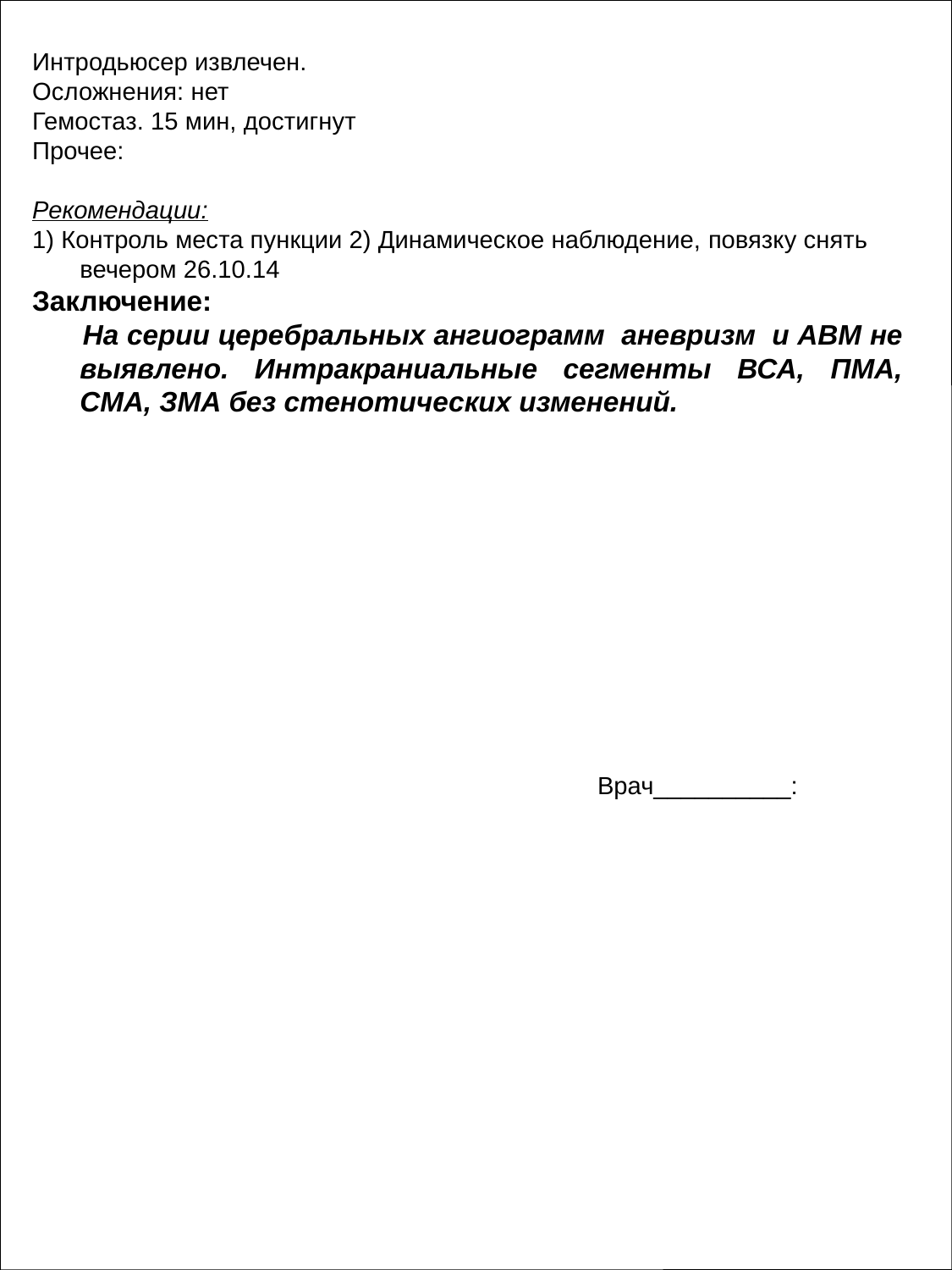

Интродьюсер извлечен.
Осложнения: нет
Гемостаз. 15 мин, достигнут
Прочее:

Рекомендации:
1) Контроль места пункции 2) Динамическое наблюдение, повязку снять вечером 26.10.14
Заключение:
      На серии церебральных ангиограмм  аневризм  и АВМ не выявлено. Интракраниальные сегменты ВСА, ПМА, СМА, ЗМА без стенотических изменений.

Врач__________: